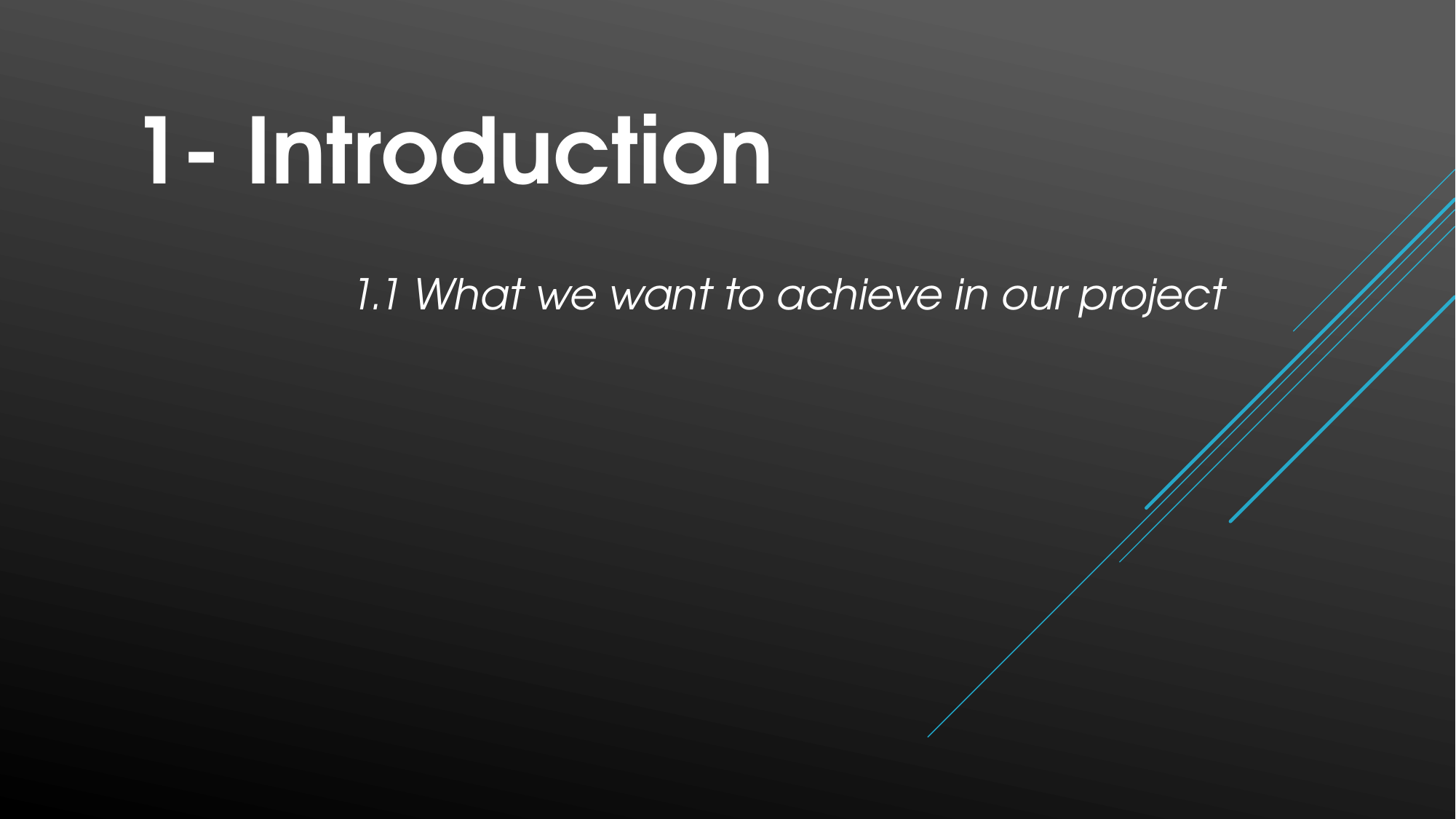

1- Introduction

		1.1 What we want to achieve in our project